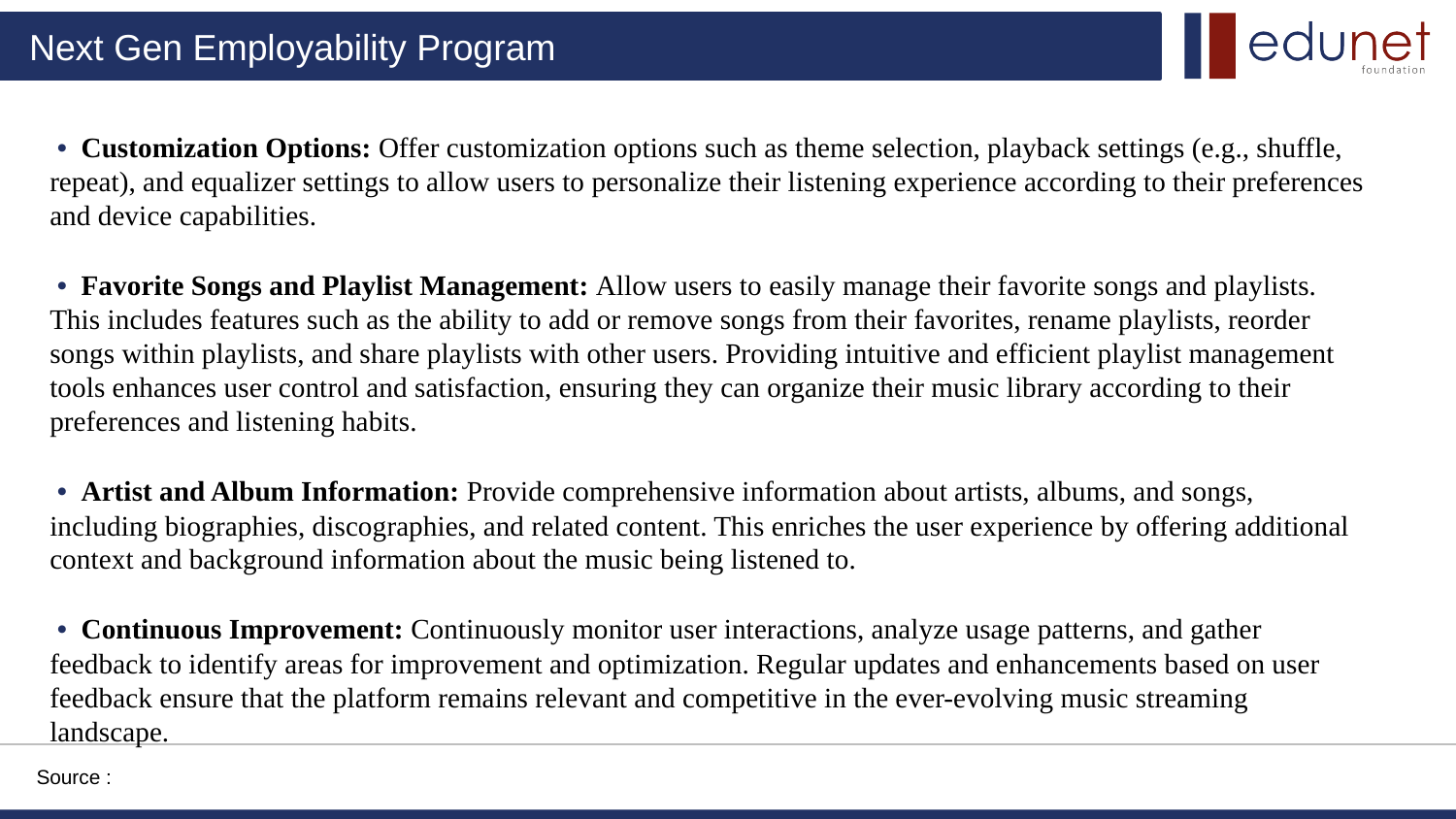

•  Customization Options: Offer customization options such as theme selection, playback settings (e.g., shuffle, repeat), and equalizer settings to allow users to personalize their listening experience according to their preferences and device capabilities.

 •  Favorite Songs and Playlist Management: Allow users to easily manage their favorite songs and playlists. This includes features such as the ability to add or remove songs from their favorites, rename playlists, reorder songs within playlists, and share playlists with other users. Providing intuitive and efficient playlist management tools enhances user control and satisfaction, ensuring they can organize their music library according to their preferences and listening habits.

 •  Artist and Album Information: Provide comprehensive information about artists, albums, and songs, including biographies, discographies, and related content. This enriches the user experience by offering additional context and background information about the music being listened to.

 •  Continuous Improvement: Continuously monitor user interactions, analyze usage patterns, and gather feedback to identify areas for improvement and optimization. Regular updates and enhancements based on user feedback ensure that the platform remains relevant and competitive in the ever-evolving music streaming landscape.

Source :